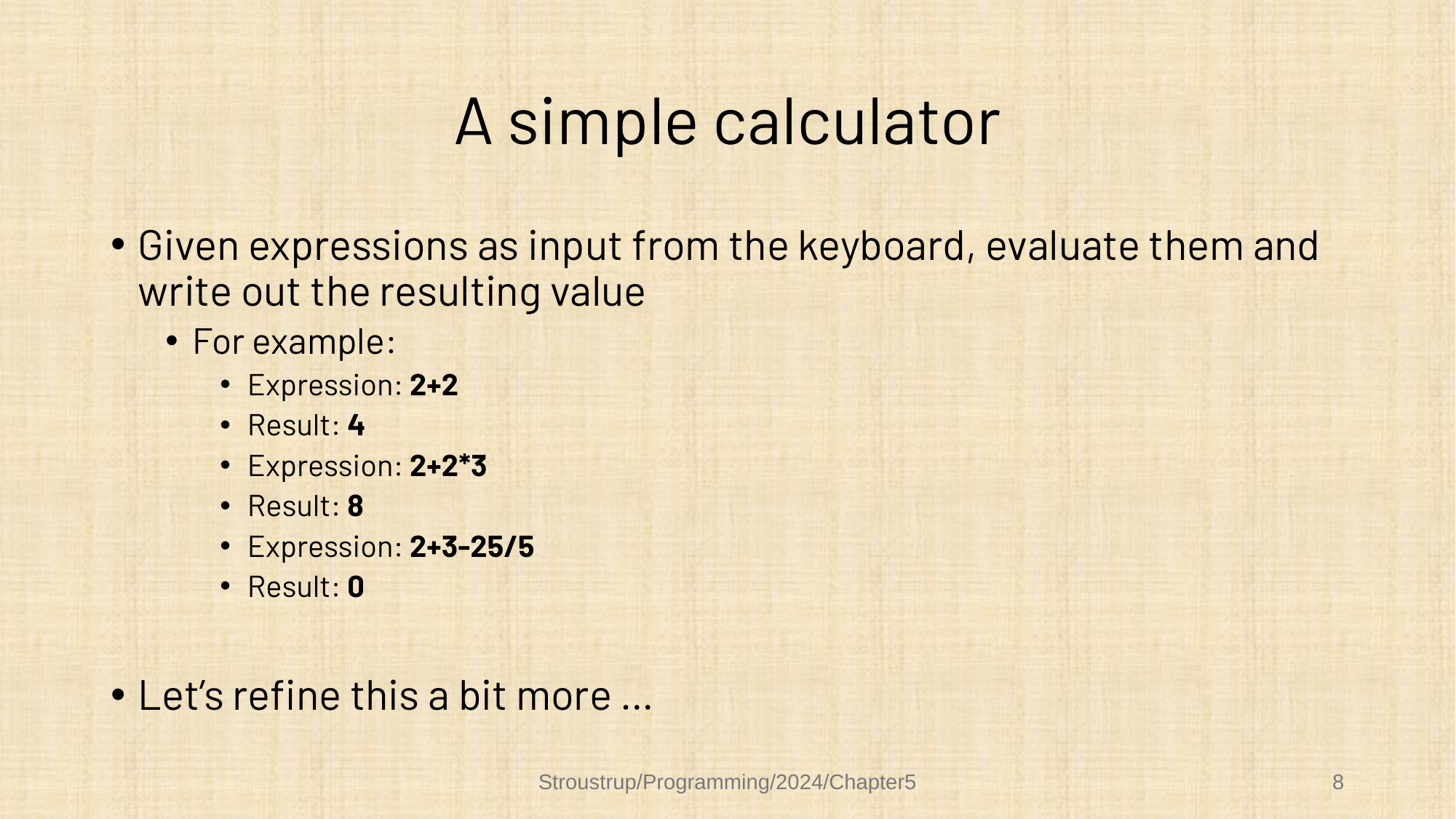

# A simple calculator
Given expressions as input from the keyboard, evaluate them and write out the resulting value
For example:
Expression: 2+2
Result: 4
Expression: 2+2*3
Result: 8
Expression: 2+3-25/5
Result: 0

Let’s refine this a bit more …
Stroustrup/Programming/2024/Chapter5
8